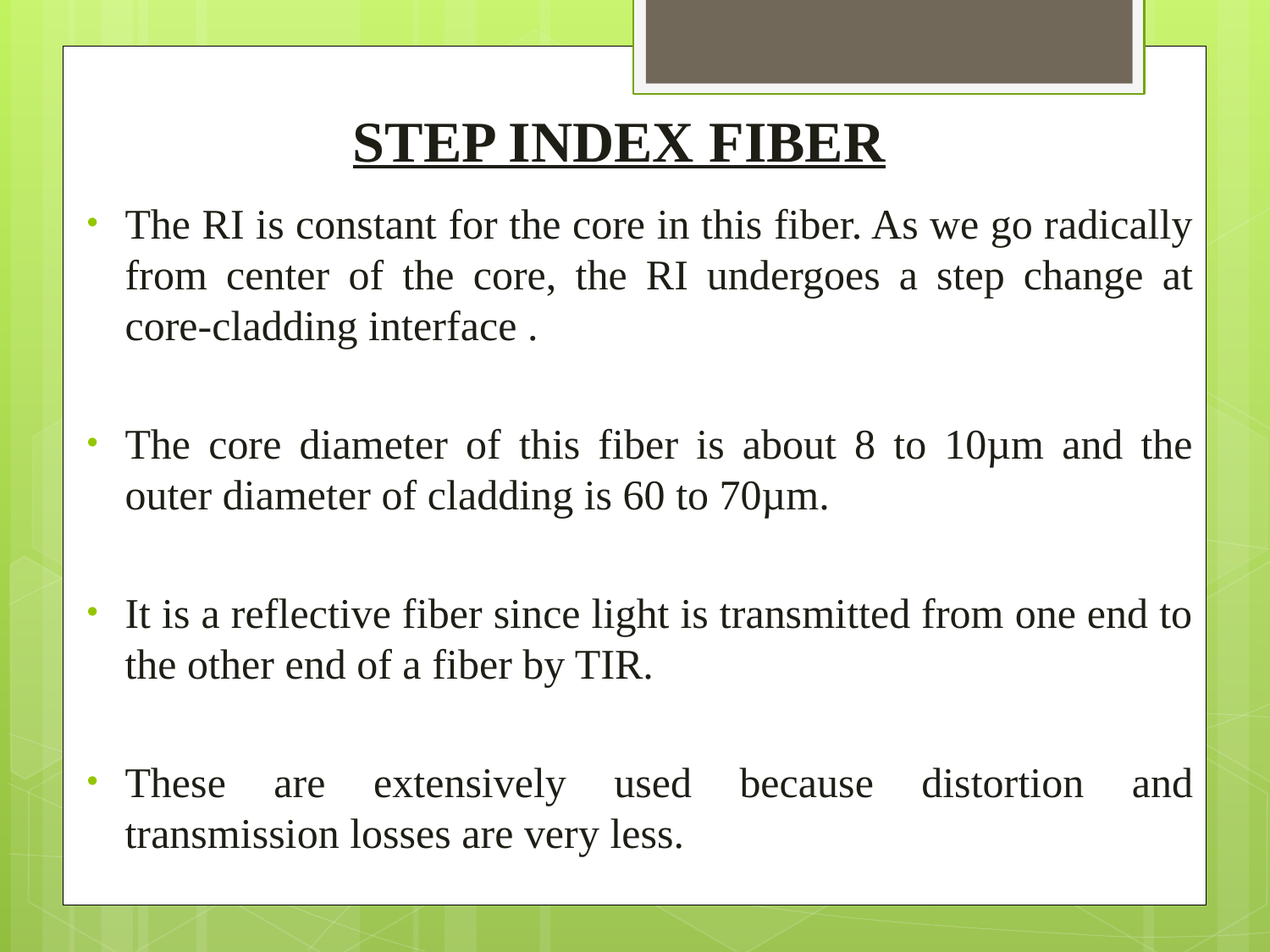

# STEP INDEX FIBER
The RI is constant for the core in this fiber. As we go radically from center of the core, the RI undergoes a step change at core-cladding interface .

The core diameter of this fiber is about 8 to 10µm and the outer diameter of cladding is 60 to 70µm.

It is a reflective fiber since light is transmitted from one end to the other end of a fiber by TIR.

These are extensively used because distortion and transmission losses are very less.